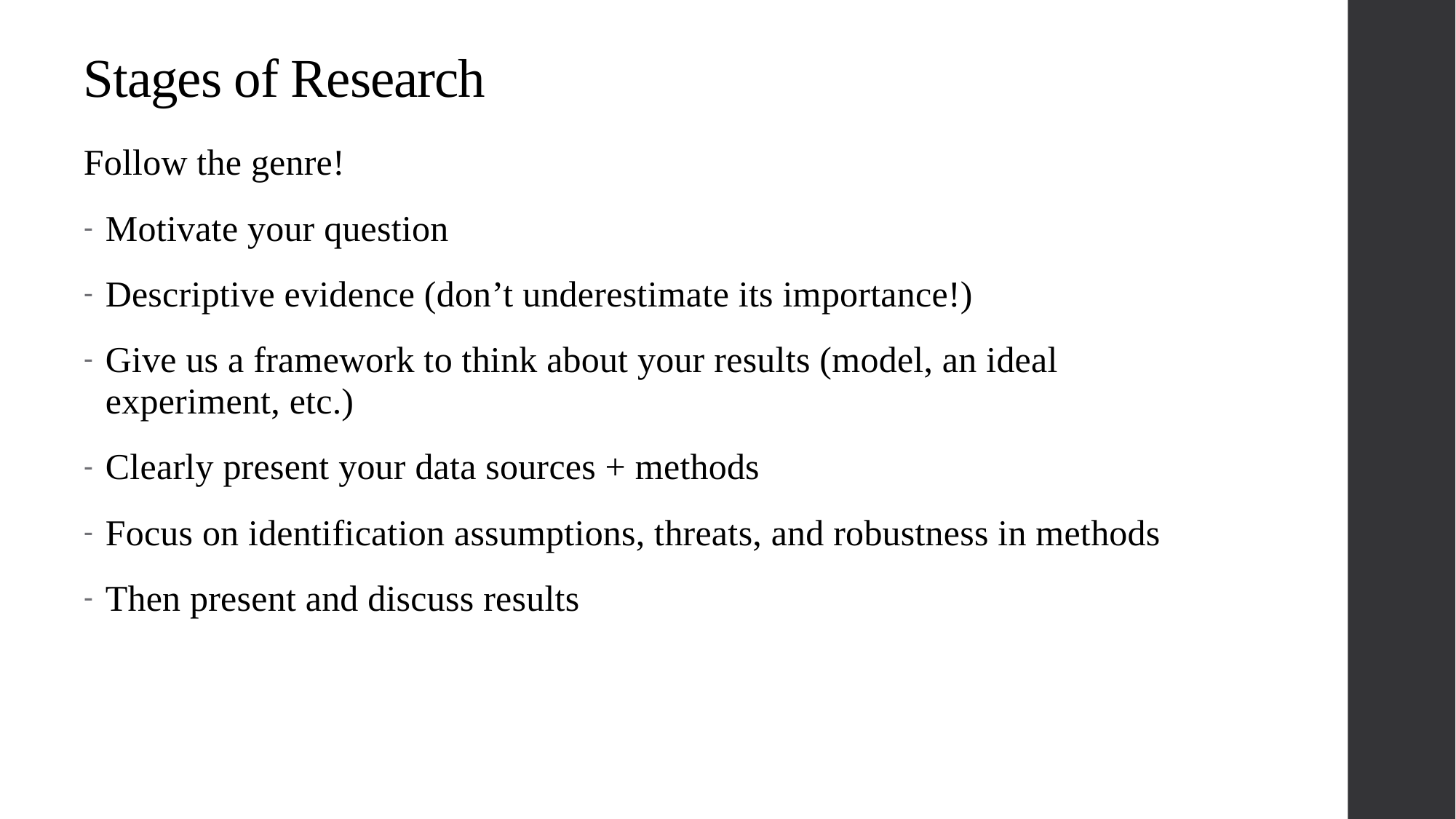

# Stages of Research
Follow the genre!
Motivate your question
Descriptive evidence (don’t underestimate its importance!)
Give us a framework to think about your results (model, an ideal experiment, etc.)
Clearly present your data sources + methods
Focus on identification assumptions, threats, and robustness in methods
Then present and discuss results